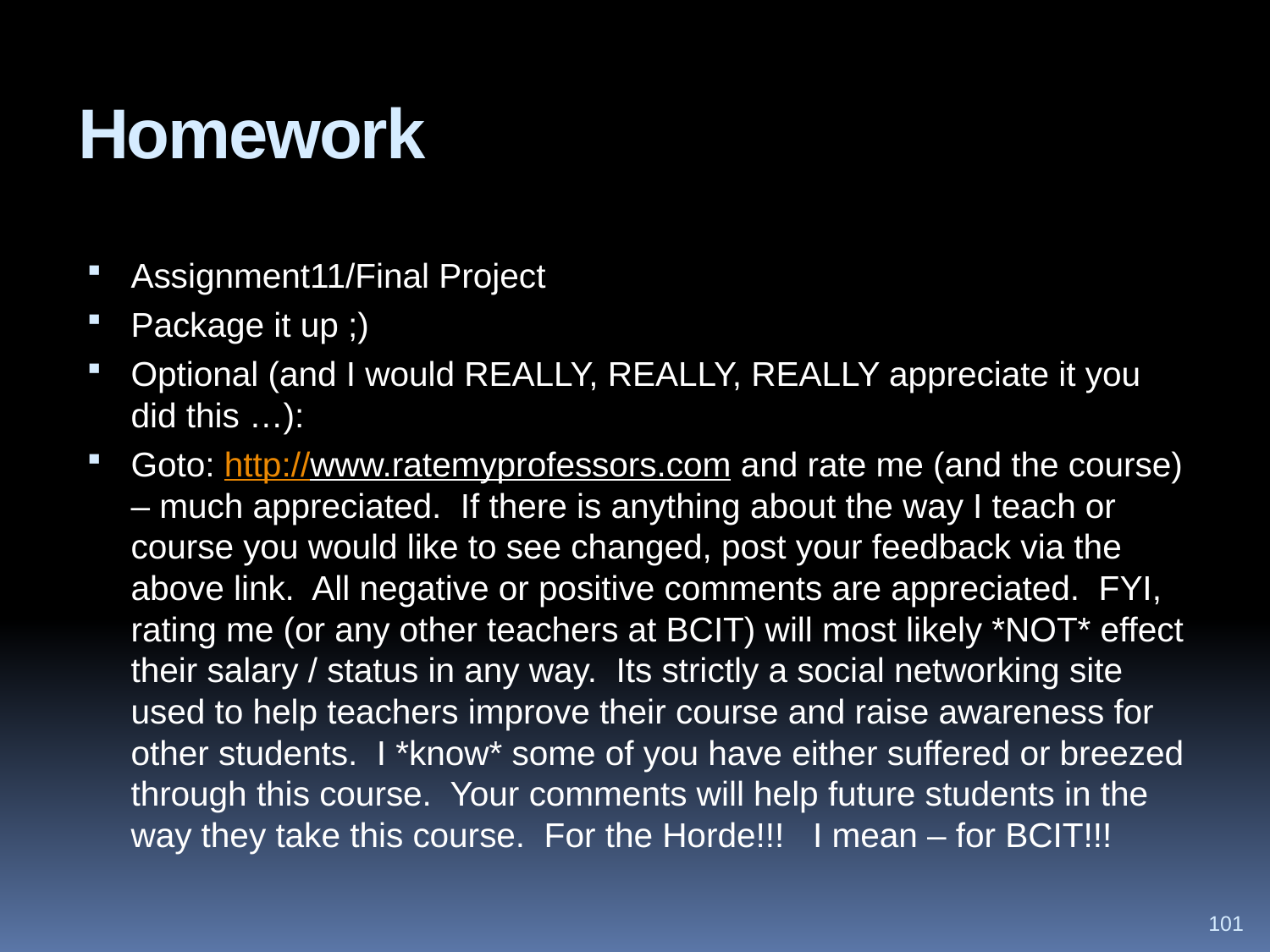

# Homework
Assignment11/Final Project
Package it up ;)
Optional (and I would REALLY, REALLY, REALLY appreciate it you did this …):
Goto: http://www.ratemyprofessors.com and rate me (and the course) – much appreciated.  If there is anything about the way I teach or course you would like to see changed, post your feedback via the above link.  All negative or positive comments are appreciated.  FYI, rating me (or any other teachers at BCIT) will most likely *NOT* effect their salary / status in any way.  Its strictly a social networking site used to help teachers improve their course and raise awareness for other students.  I *know* some of you have either suffered or breezed through this course.  Your comments will help future students in the way they take this course.  For the Horde!!!   I mean – for BCIT!!!
101